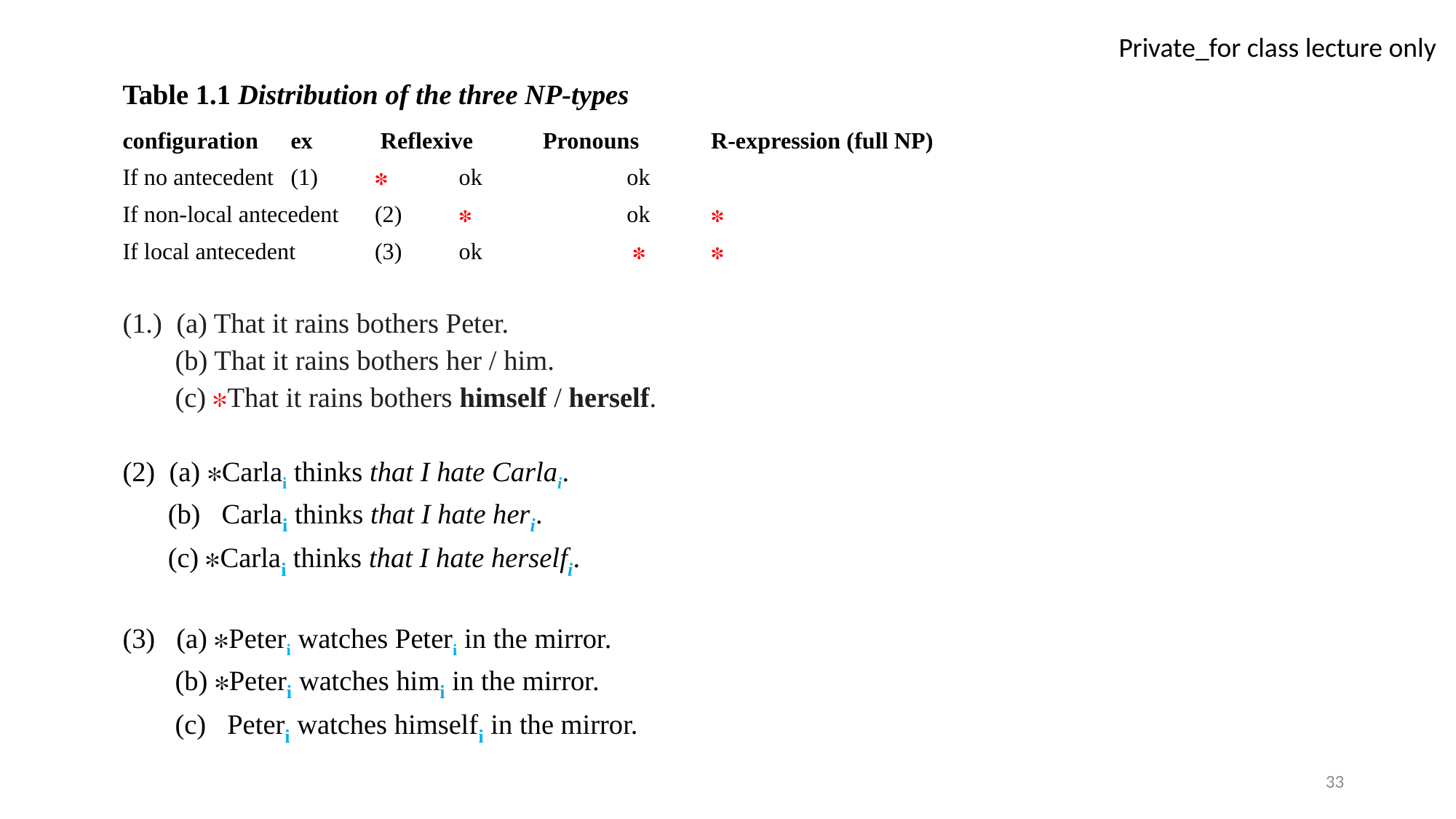

Table 1.1 Distribution of the three NP-types
configuration 		ex 	 Reflexive 	Pronouns 	R-expression (full NP)
If no antecedent  		(1)	∗ 		ok 		ok
If non-local antecedent  	(2)	∗ 		ok 		∗
If local antecedent  	(3)	ok		 ∗		∗

(1.)  (a) That it rains bothers Peter.
 (b) That it rains bothers her / him.
 (c) ∗That it rains bothers himself / herself.

(2)  (a) ∗Carlai thinks that I hate Carlai.
(b)   Carlai thinks that I hate heri.
(c) ∗Carlai thinks that I hate herselfi.

(3)   (a) ∗Peteri watches Peteri in the mirror.
 (b) ∗Peteri watches himi in the mirror.
 (c)   Peteri watches himselfi in the mirror.

33